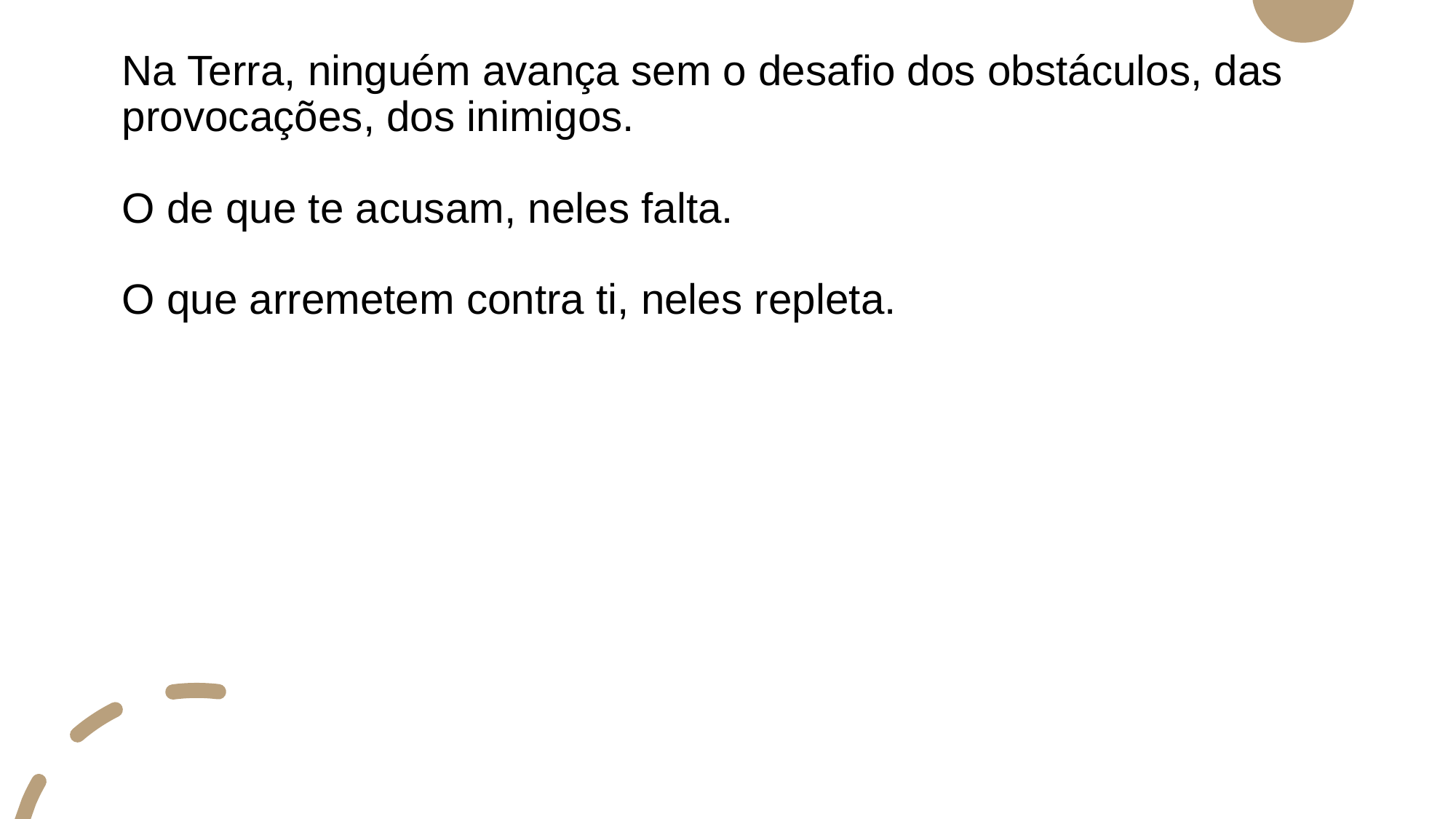

Na Terra, ninguém avança sem o desafio dos obstáculos, das provocações, dos inimigos.
O de que te acusam, neles falta.
O que arremetem contra ti, neles repleta.